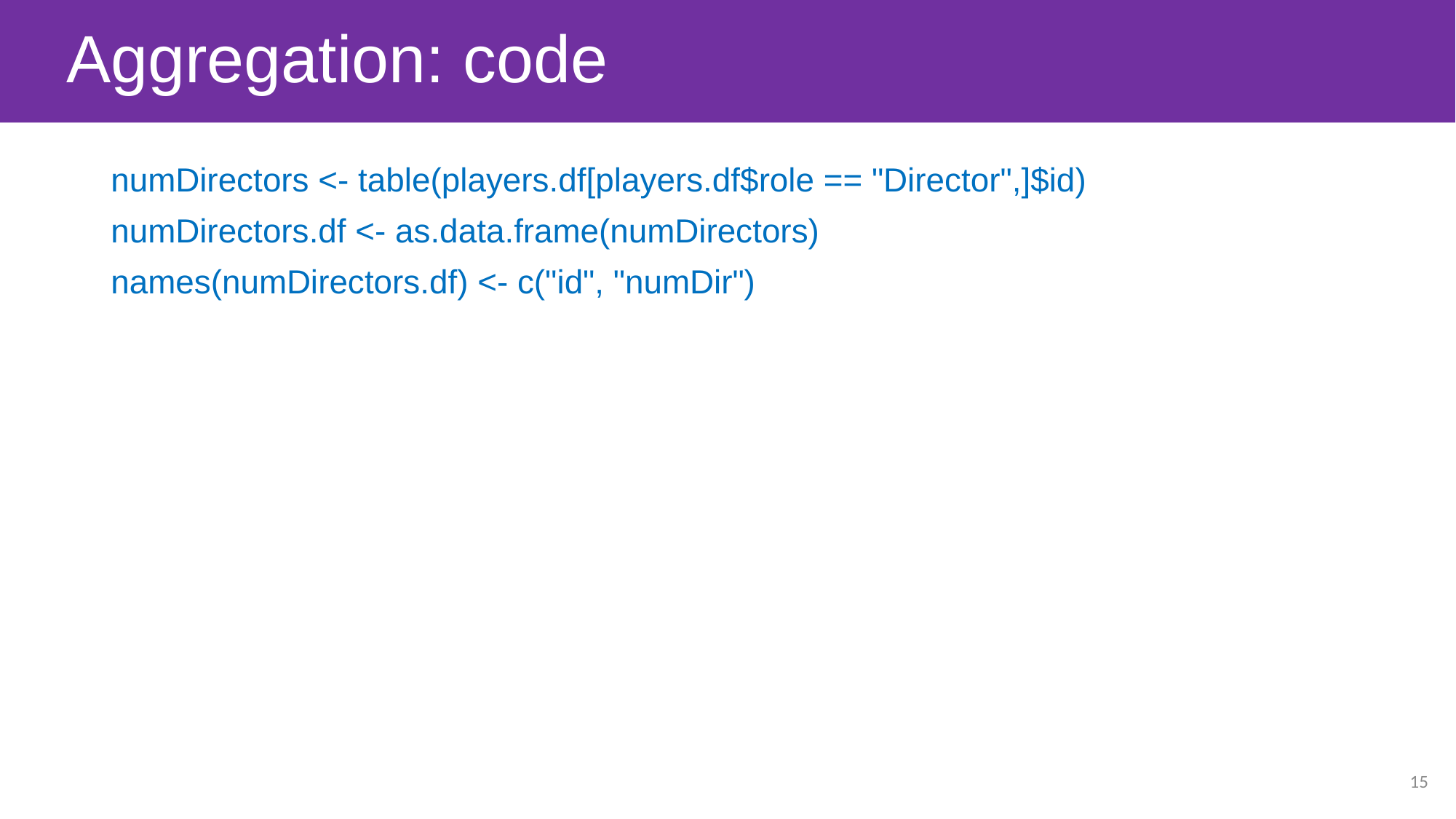

# Aggregation: code
numDirectors <- table(players.df[players.df$role == "Director",]$id)
numDirectors.df <- as.data.frame(numDirectors)
names(numDirectors.df) <- c("id", "numDir")

15